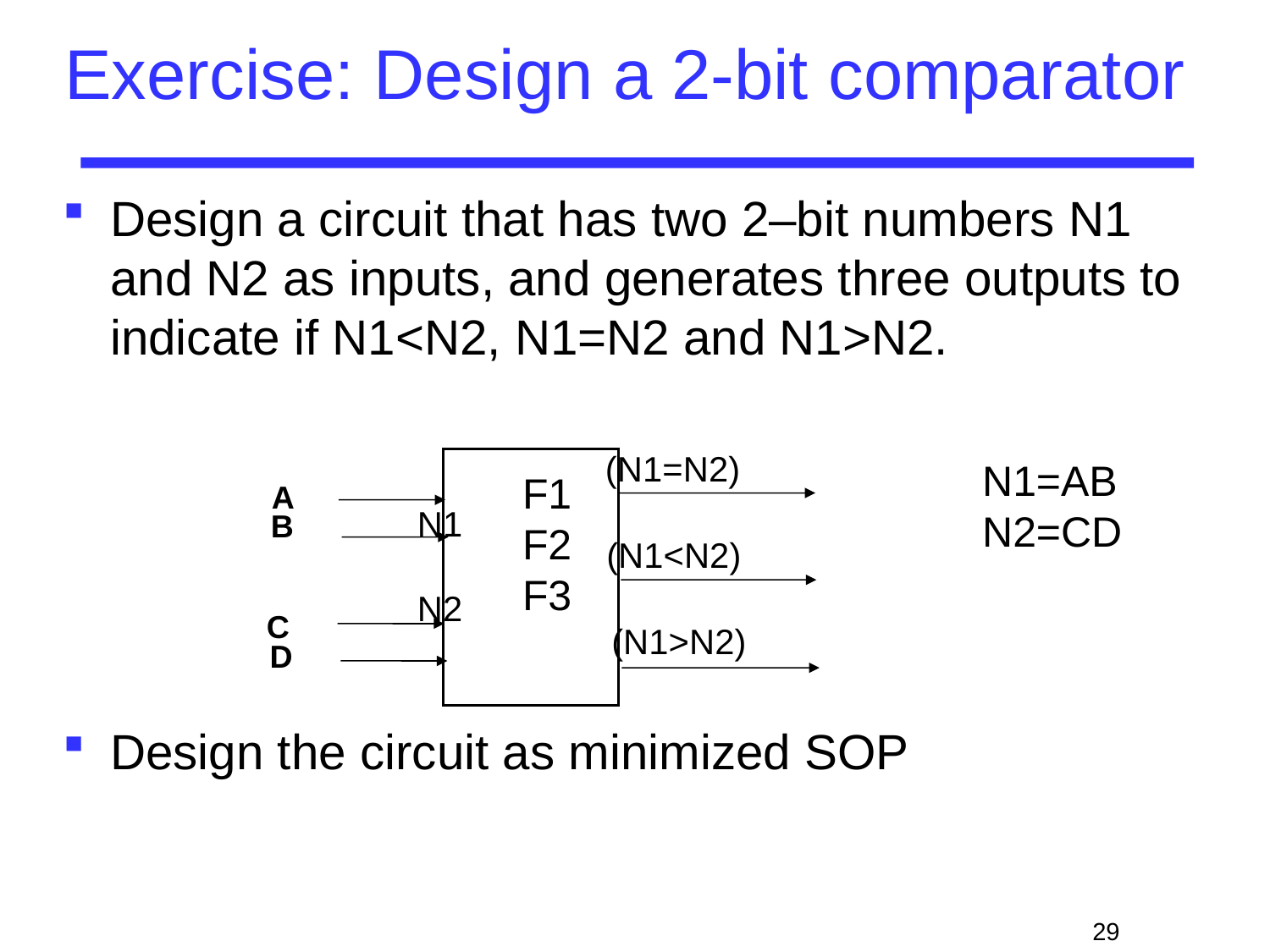

# Exercise: Design a 2-bit comparator
Design a circuit that has two 2–bit numbers N1 and N2 as inputs, and generates three outputs to indicate if N1<N2, N1=N2 and N1>N2.

Design the circuit as minimized SOP
(N1=N2)
N1=AB
N2=CD

F1
F2
F3
A

N1

N2

B
(N1<N2)

C
(N1>N2)

D